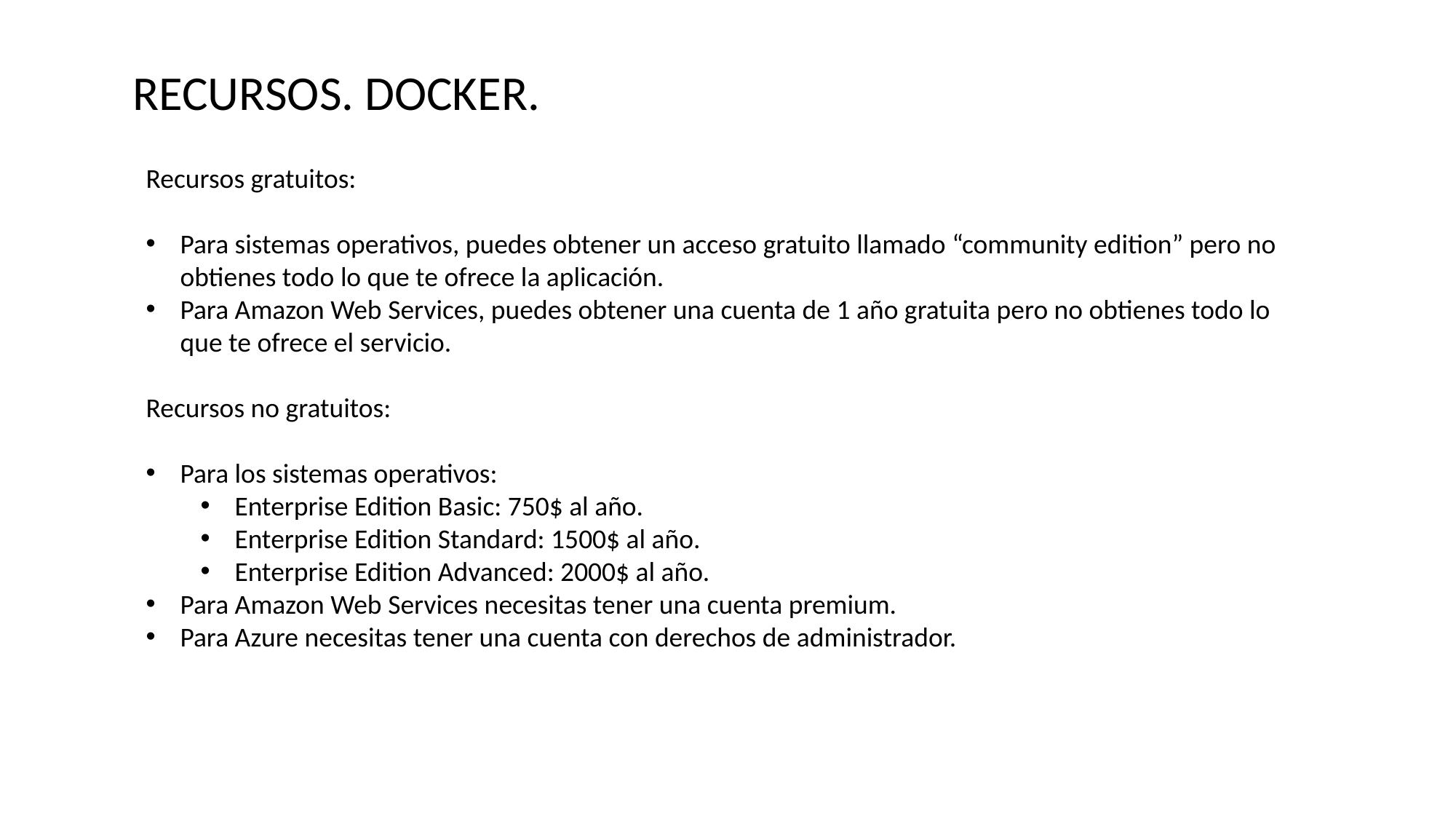

RECURSOS. DOCKER.
Recursos gratuitos:

Para sistemas operativos, puedes obtener un acceso gratuito llamado “community edition” pero no obtienes todo lo que te ofrece la aplicación.
Para Amazon Web Services, puedes obtener una cuenta de 1 año gratuita pero no obtienes todo lo que te ofrece el servicio.

Recursos no gratuitos:

Para los sistemas operativos:
Enterprise Edition Basic: 750$ al año.
Enterprise Edition Standard: 1500$ al año.
Enterprise Edition Advanced: 2000$ al año.
Para Amazon Web Services necesitas tener una cuenta premium.
Para Azure necesitas tener una cuenta con derechos de administrador.